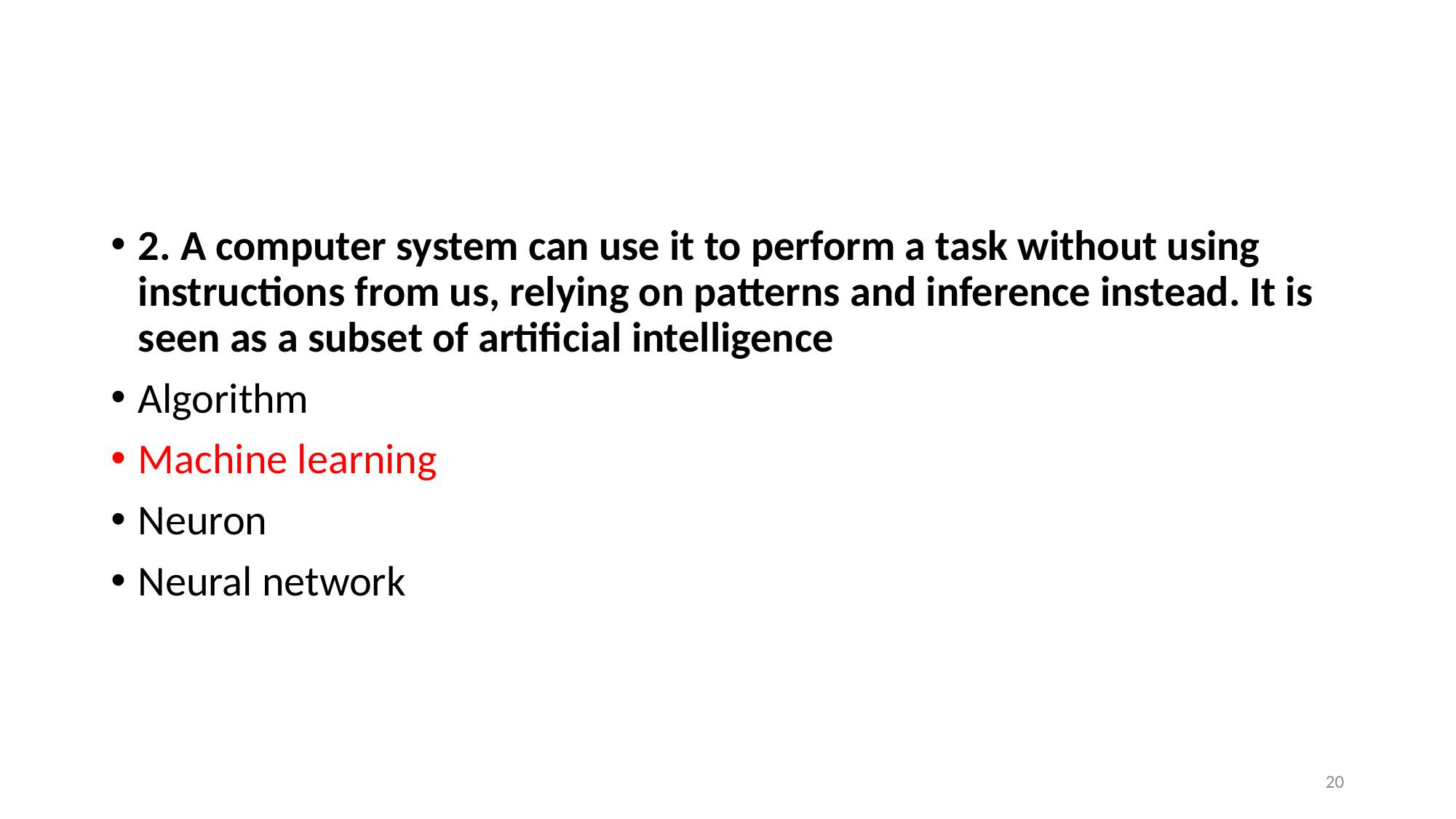

#
2. A computer system can use it to perform a task without using instructions from us, relying on patterns and inference instead. It is seen as a subset of artificial intelligence
Algorithm
Machine learning
Neuron
Neural network
20